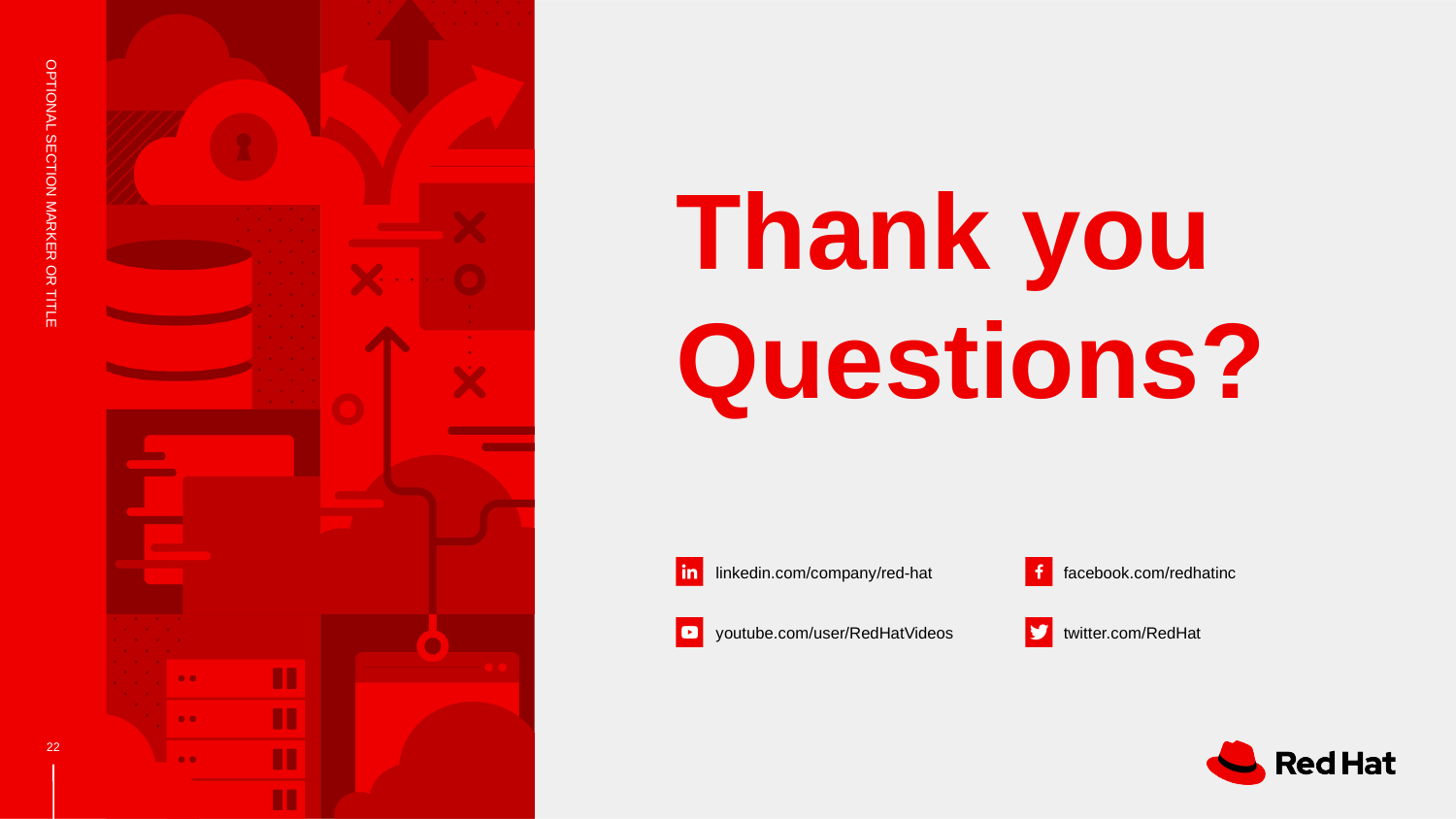

Thank you
Questions?
OPTIONAL SECTION MARKER OR TITLE
22